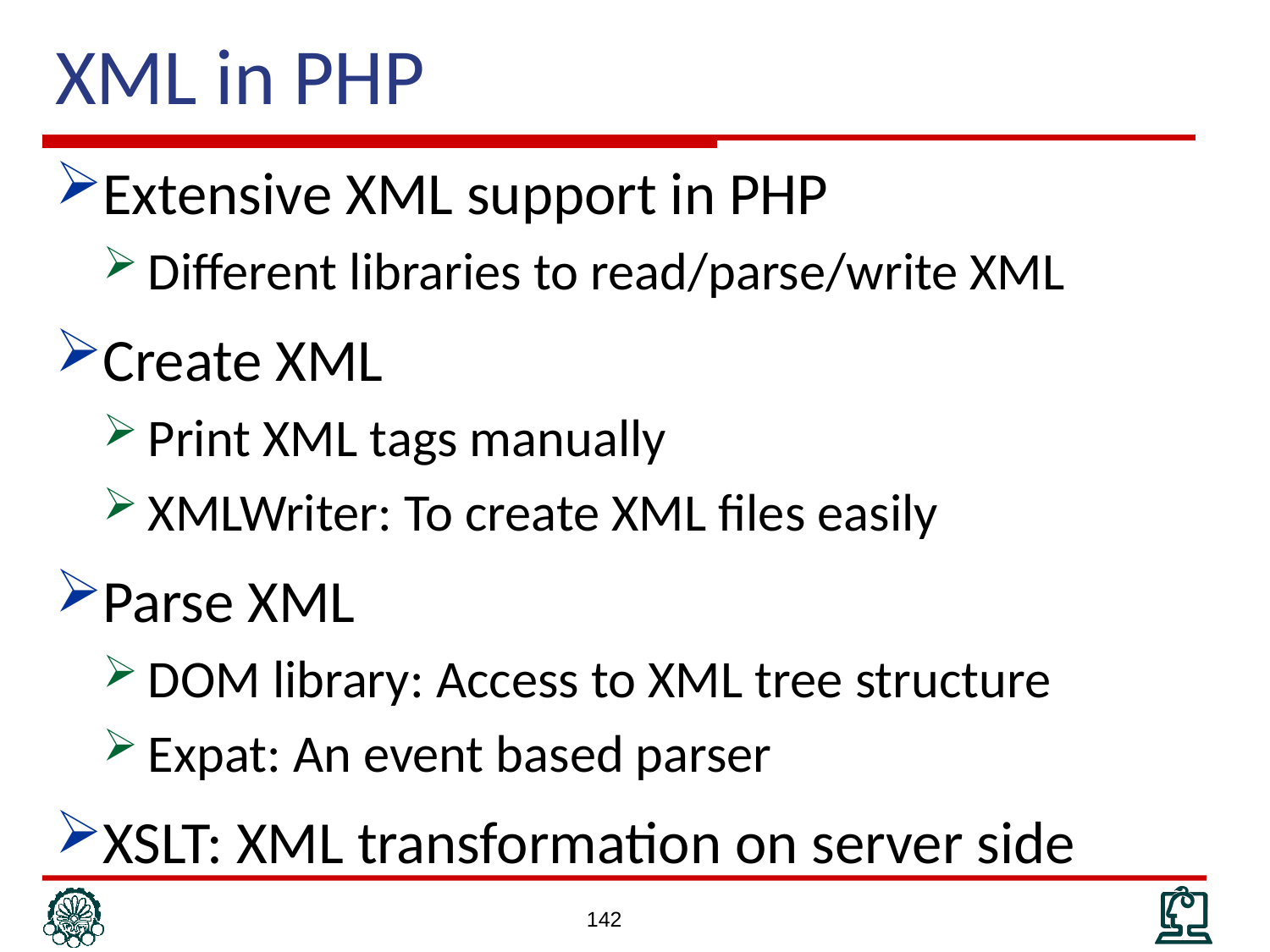

# XML in PHP
Extensive XML support in PHP
Different libraries to read/parse/write XML
Create XML
Print XML tags manually
XMLWriter: To create XML files easily
Parse XML
DOM library: Access to XML tree structure
Expat: An event based parser
XSLT: XML transformation on server side

142